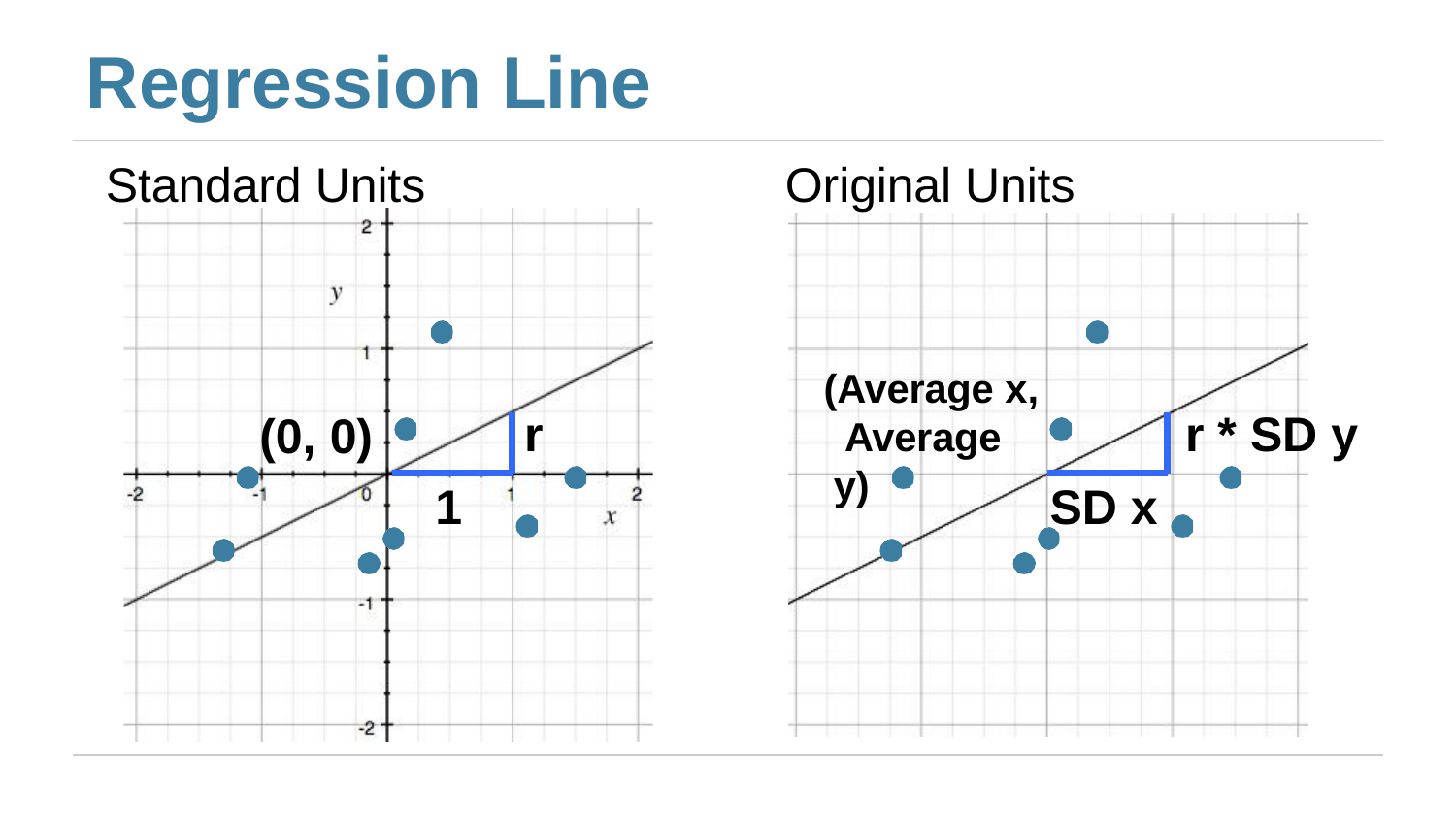

# Regression Line
Standard Units
Original Units

(Average x,  Average y)
r
r * SD y
(0, 0)

1
SD x